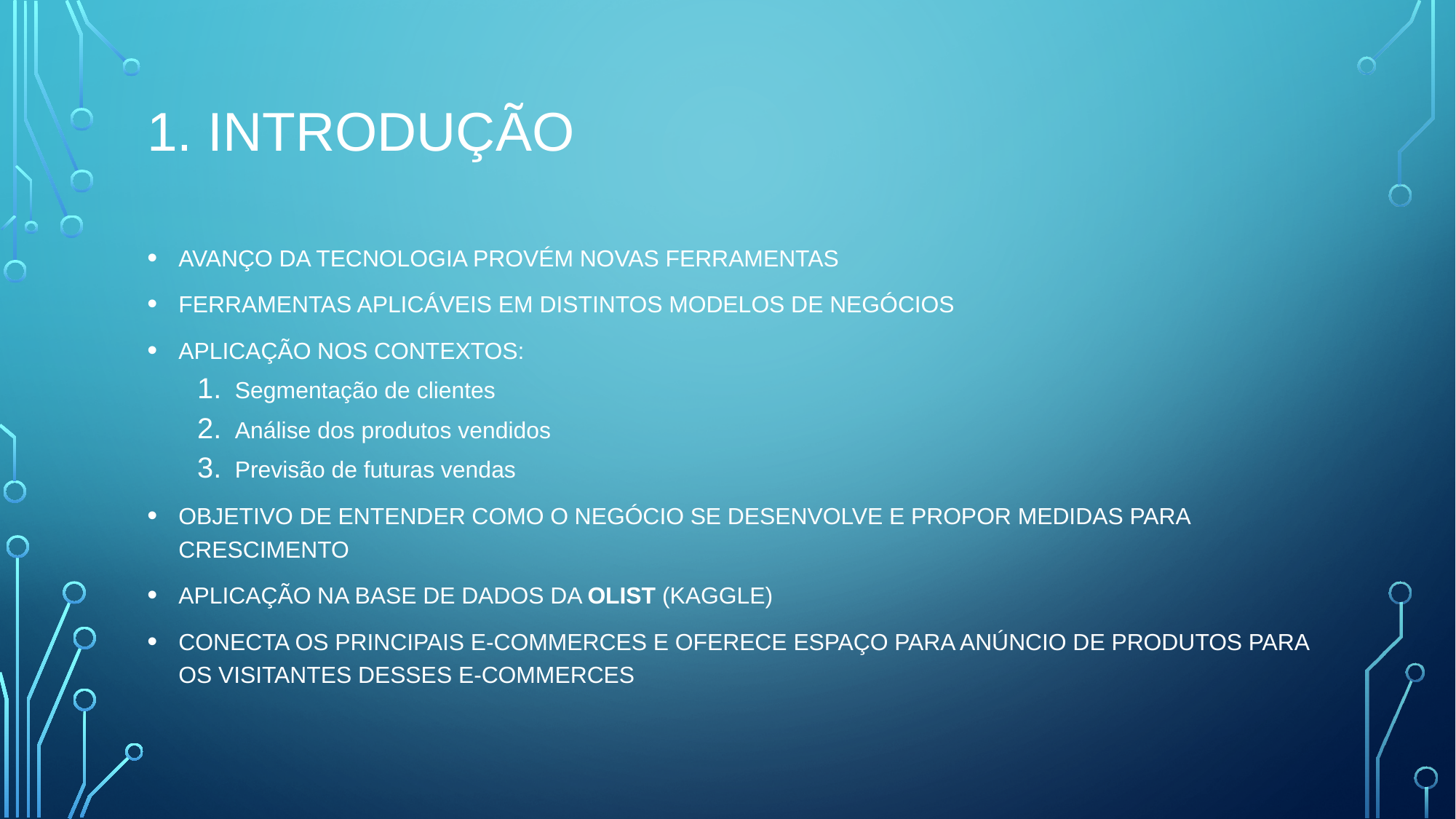

# 1. introdução
Avanço da tecnologia provém novas ferramentas
Ferramentas aplicáveis em distintos modelos de negócios
Aplicação nos contextos:
Segmentação de clientes
Análise dos produtos vendidos
Previsão de futuras vendas
Objetivo de entender como o negócio se desenvolve e propor medidas para crescimento
Aplicação na base de dados da olist (Kaggle)
Conecta os principais e-commerces e oferece espaço para anúncio de produtos para os visitantes desses e-commerces